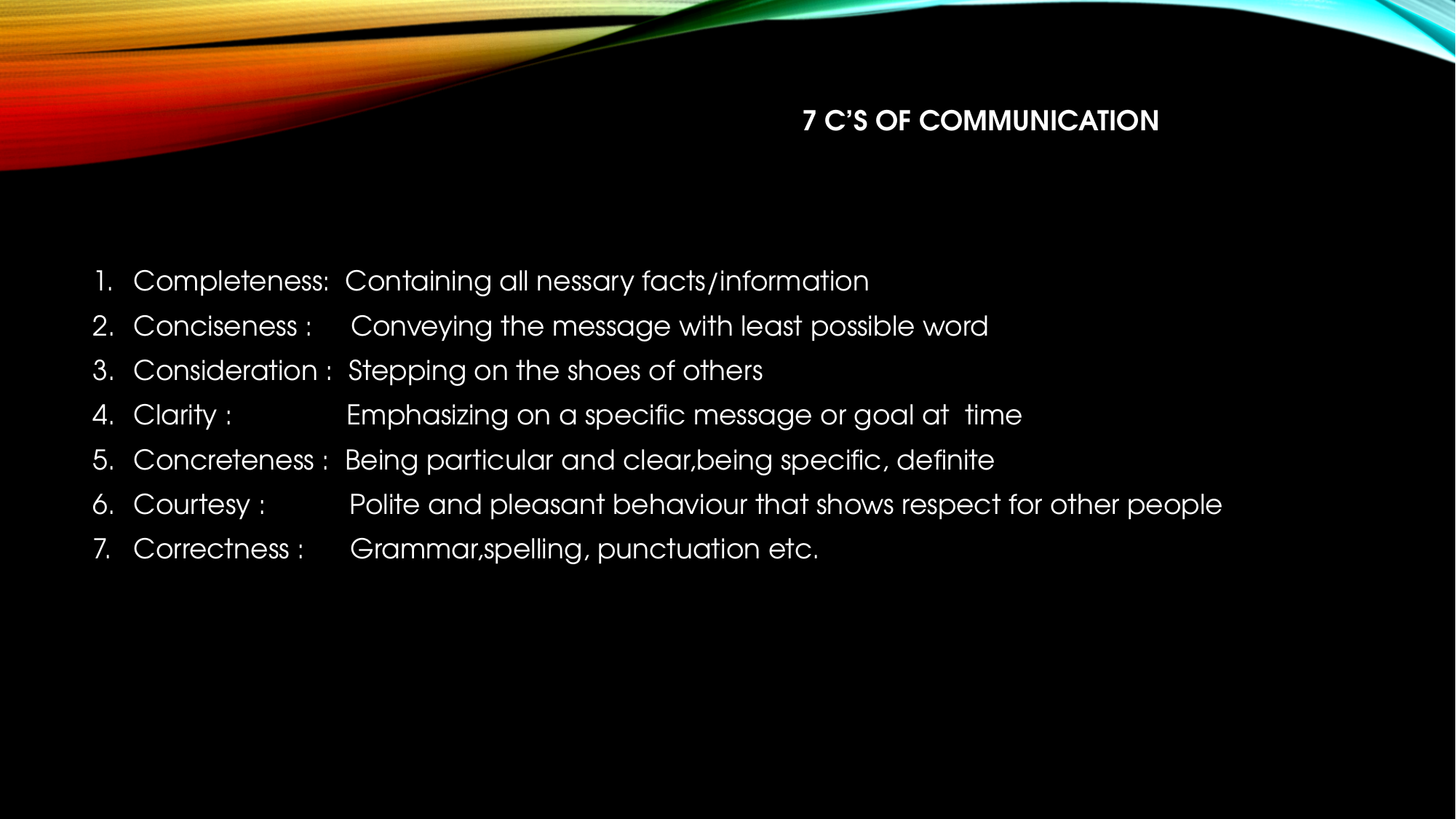

# 7 C’s of communication
Completeness:  Containing all nessary facts/information
Conciseness :     Conveying the message with least possible word
Consideration :  Stepping on the shoes of others
Clarity :               Emphasizing on a specific message or goal at  time
Concreteness :  Being particular and clear,being specific, definite
Courtesy :           Polite and pleasant behaviour that shows respect for other people
Correctness :      Grammar,spelling, punctuation etc.